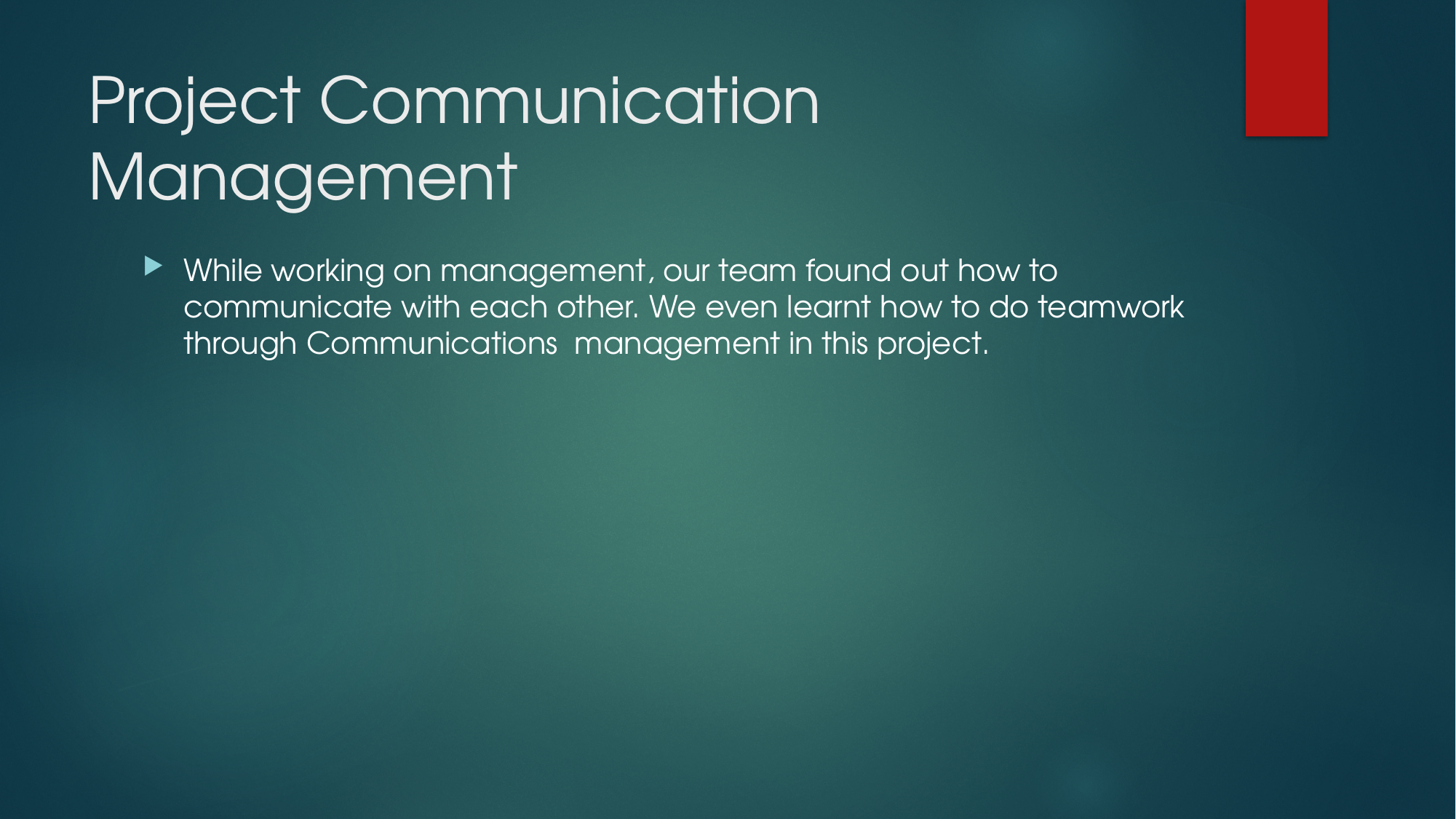

# Project Communication Management
While working on management, our team found out how to communicate with each other. We even learnt how to do teamwork through Communications  management in this project.